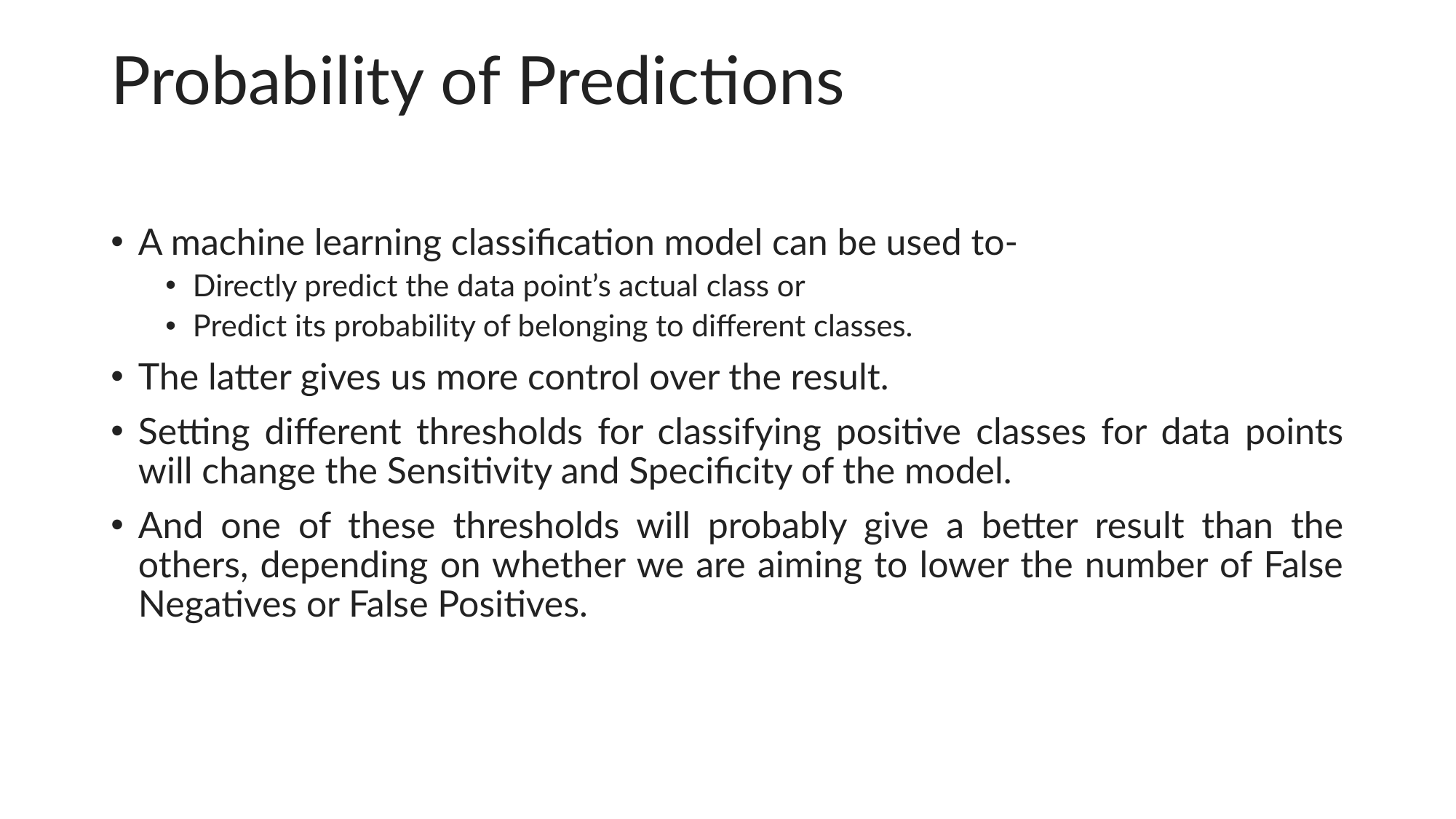

# Probability of Predictions
A machine learning classification model can be used to-
Directly predict the data point’s actual class or
Predict its probability of belonging to different classes.
The latter gives us more control over the result.
Setting different thresholds for classifying positive classes for data points will change the Sensitivity and Specificity of the model.
And one of these thresholds will probably give a better result than the others, depending on whether we are aiming to lower the number of False Negatives or False Positives.